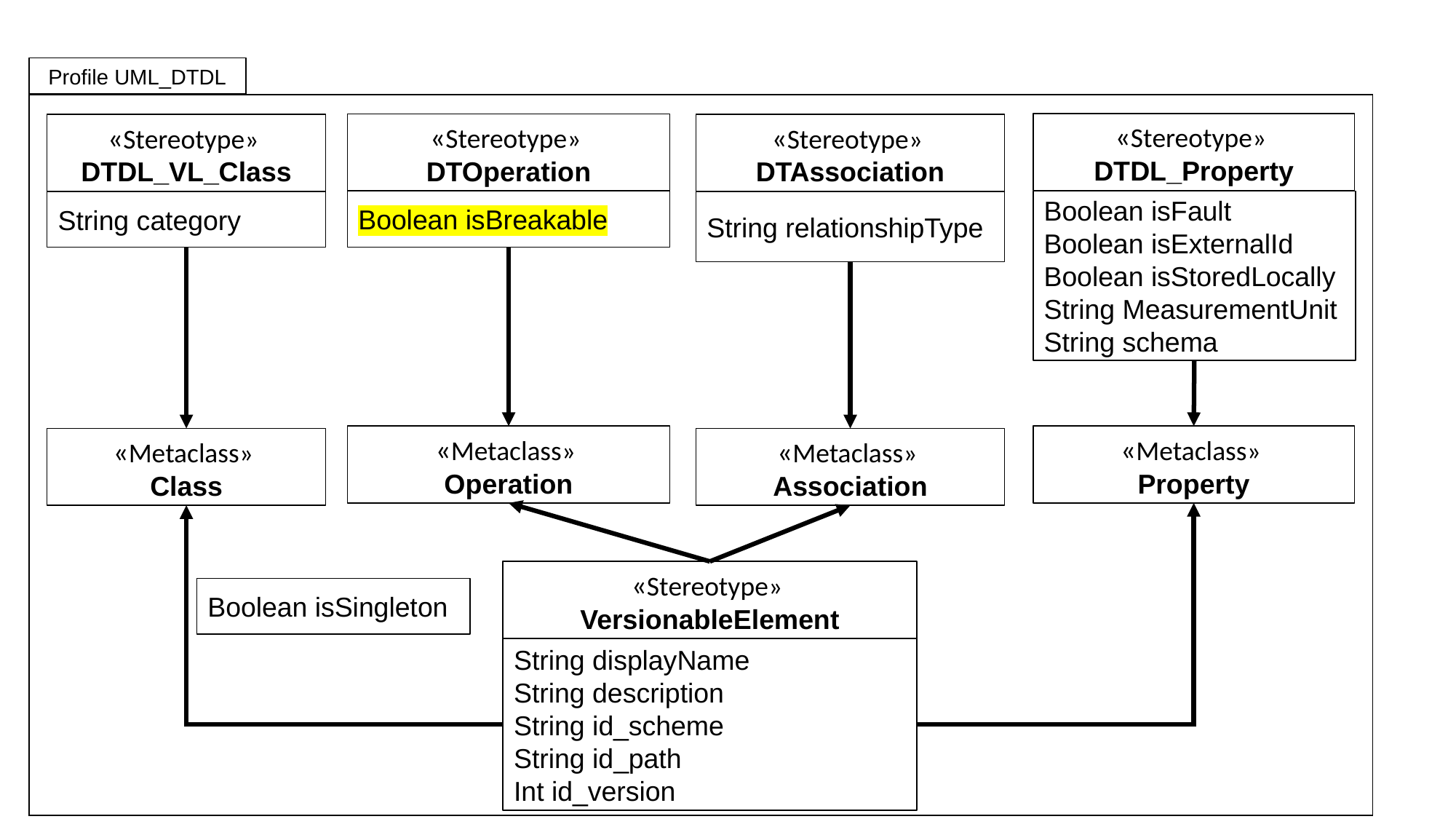

Profile UML_DTDL

«Stereotype»
DTDL_Property
«Stereotype»
DTOperation
«Stereotype»
DTDL_VL_Class
«Stereotype»
DTAssociation
Boolean isBreakable
Boolean isFault
Boolean isExternalId
Boolean isStoredLocally
String MeasurementUnit
String schema
String category
String relationshipType
«Metaclass»
Operation
«Metaclass»
Property
«Metaclass»
Class
«Metaclass»
Association
«Stereotype»
VersionableElement
String displayName
String description
String id_scheme
String id_path
Int id_version
Boolean isSingleton